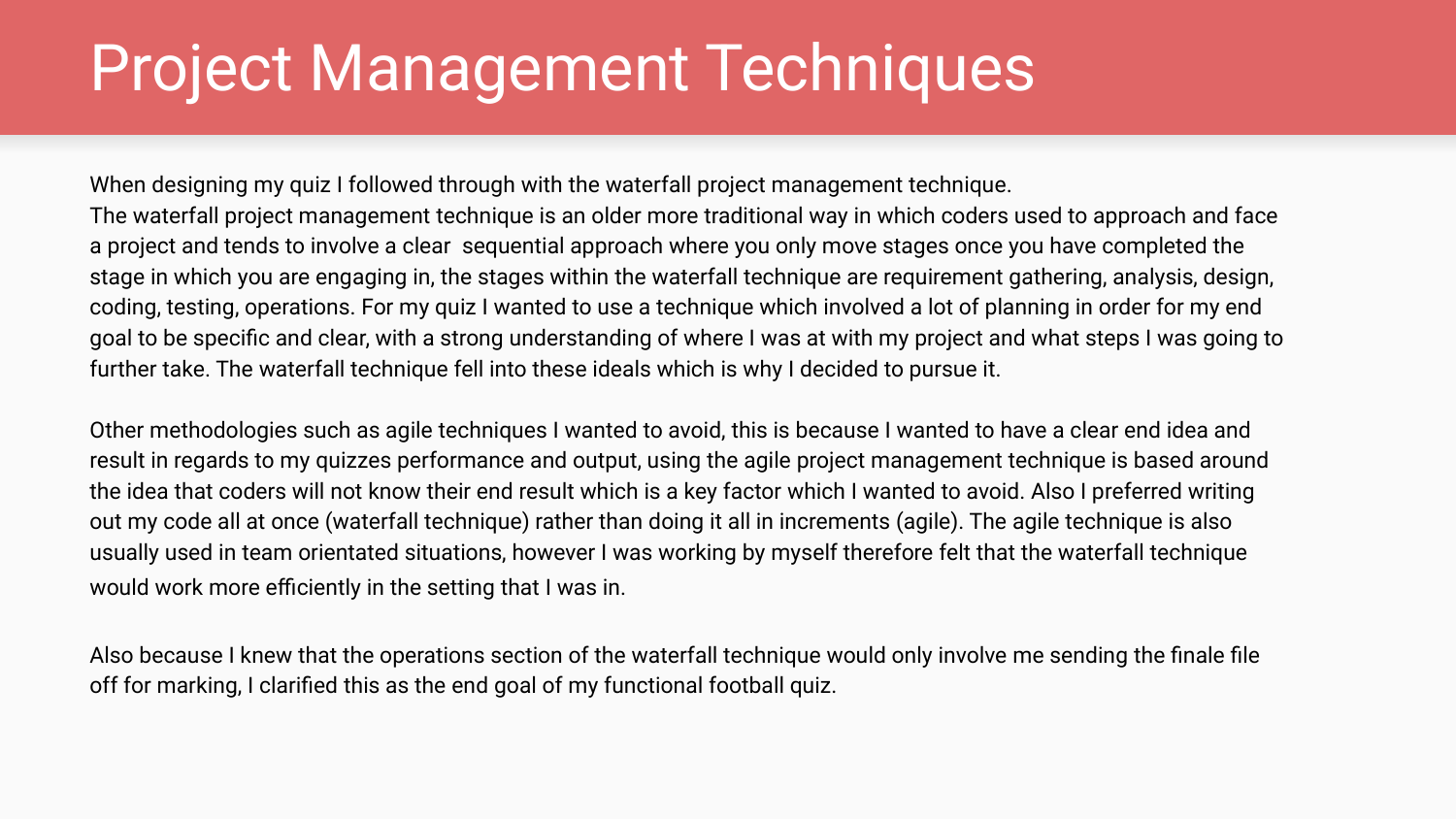

# Project Management Techniques
When designing my quiz I followed through with the waterfall project management technique.
The waterfall project management technique is an older more traditional way in which coders used to approach and face a project and tends to involve a clear  sequential approach where you only move stages once you have completed the stage in which you are engaging in, the stages within the waterfall technique are requirement gathering, analysis, design, coding, testing, operations. For my quiz I wanted to use a technique which involved a lot of planning in order for my end goal to be specific and clear, with a strong understanding of where I was at with my project and what steps I was going to further take. The waterfall technique fell into these ideals which is why I decided to pursue it.

Other methodologies such as agile techniques I wanted to avoid, this is because I wanted to have a clear end idea and result in regards to my quizzes performance and output, using the agile project management technique is based around the idea that coders will not know their end result which is a key factor which I wanted to avoid. Also I preferred writing out my code all at once (waterfall technique) rather than doing it all in increments (agile). The agile technique is also usually used in team orientated situations, however I was working by myself therefore felt that the waterfall technique would work more efficiently in the setting that I was in.

Also because I knew that the operations section of the waterfall technique would only involve me sending the finale file off for marking, I clarified this as the end goal of my functional football quiz.